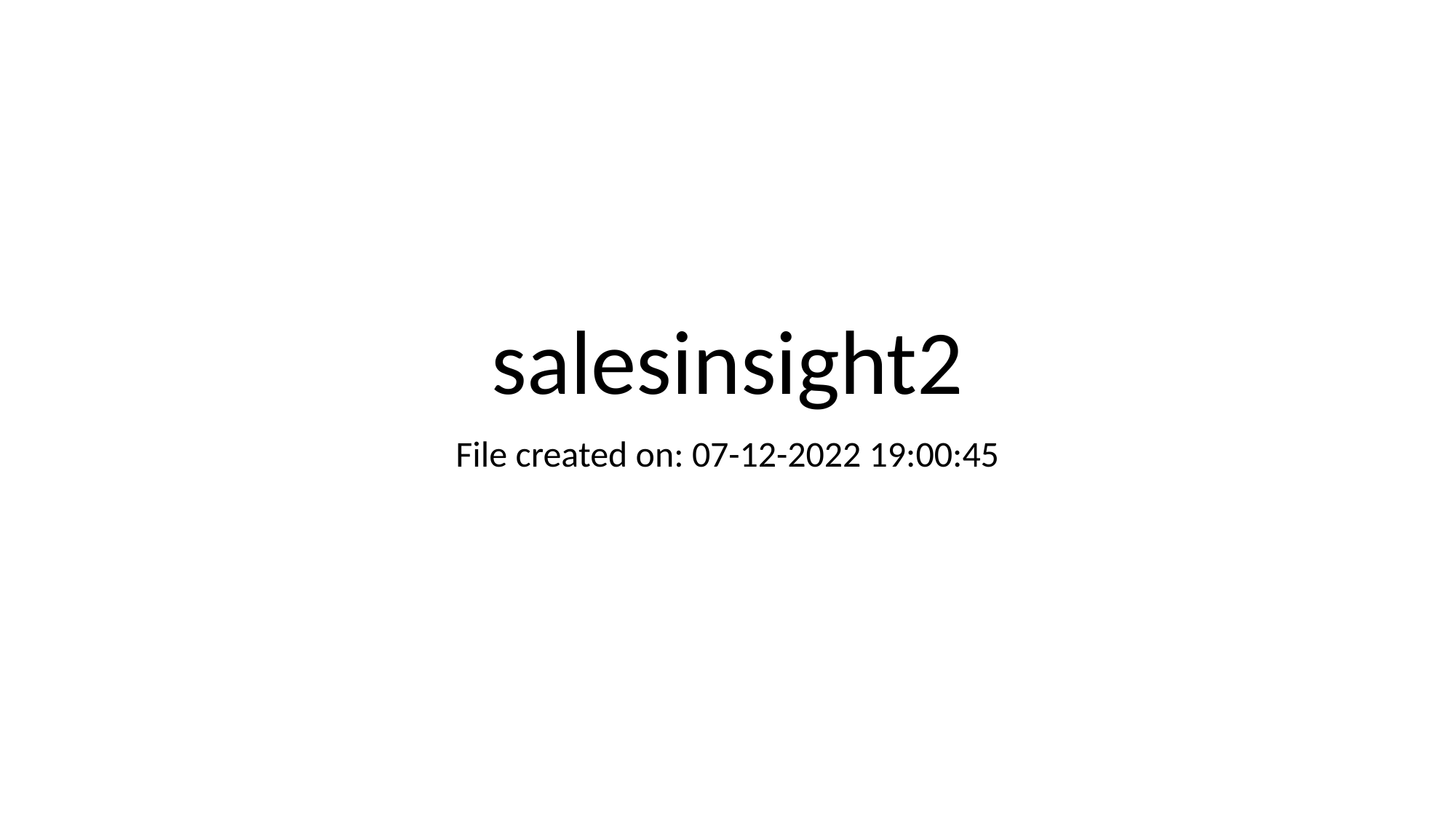

# salesinsight2
File created on: 07-12-2022 19:00:45